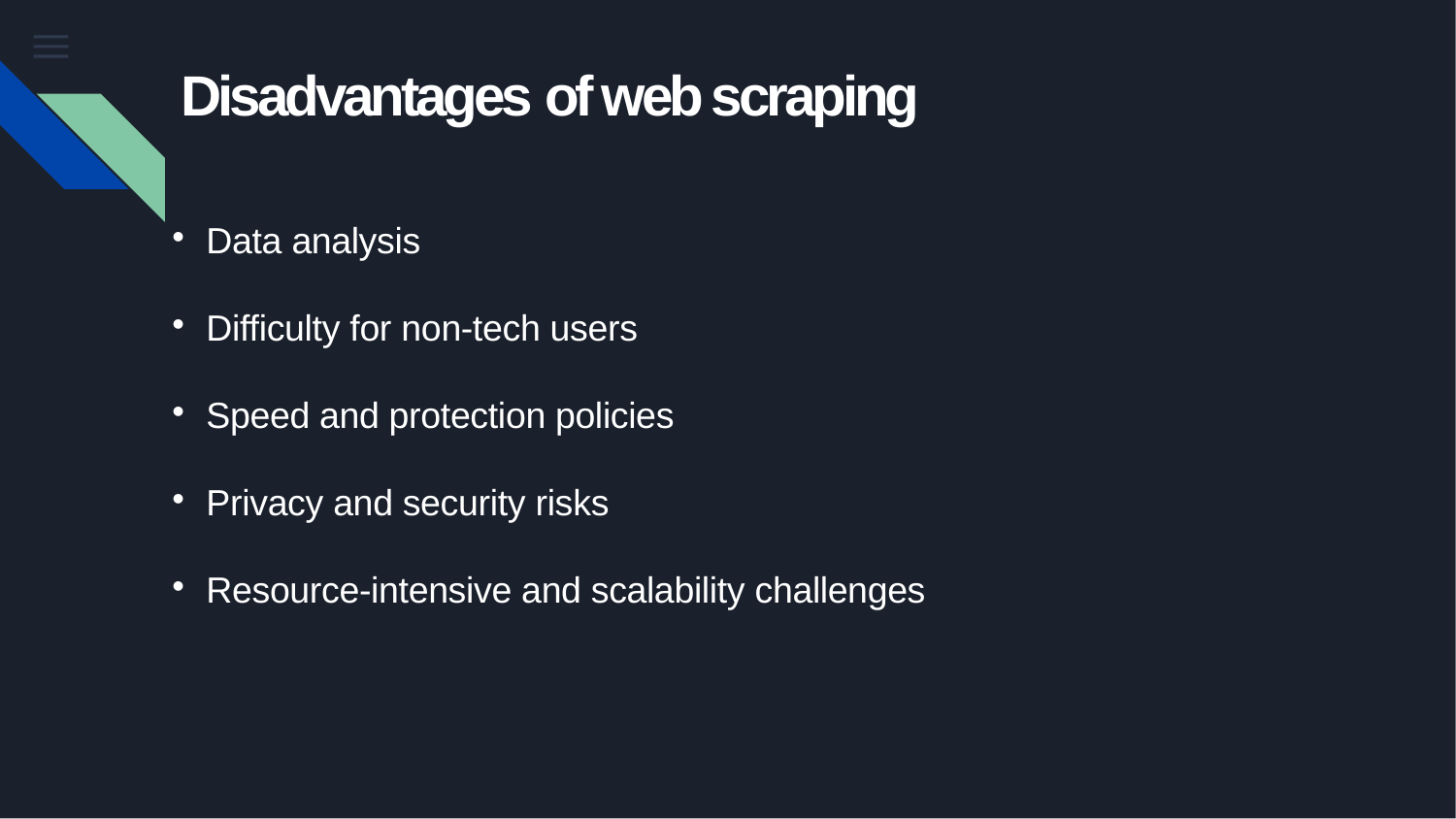

Disadvantages of web scraping

Data analysis

Difficulty for non-tech users

Speed and protection policies

Privacy and security risks

Resource-intensive and scalability challenges

    .